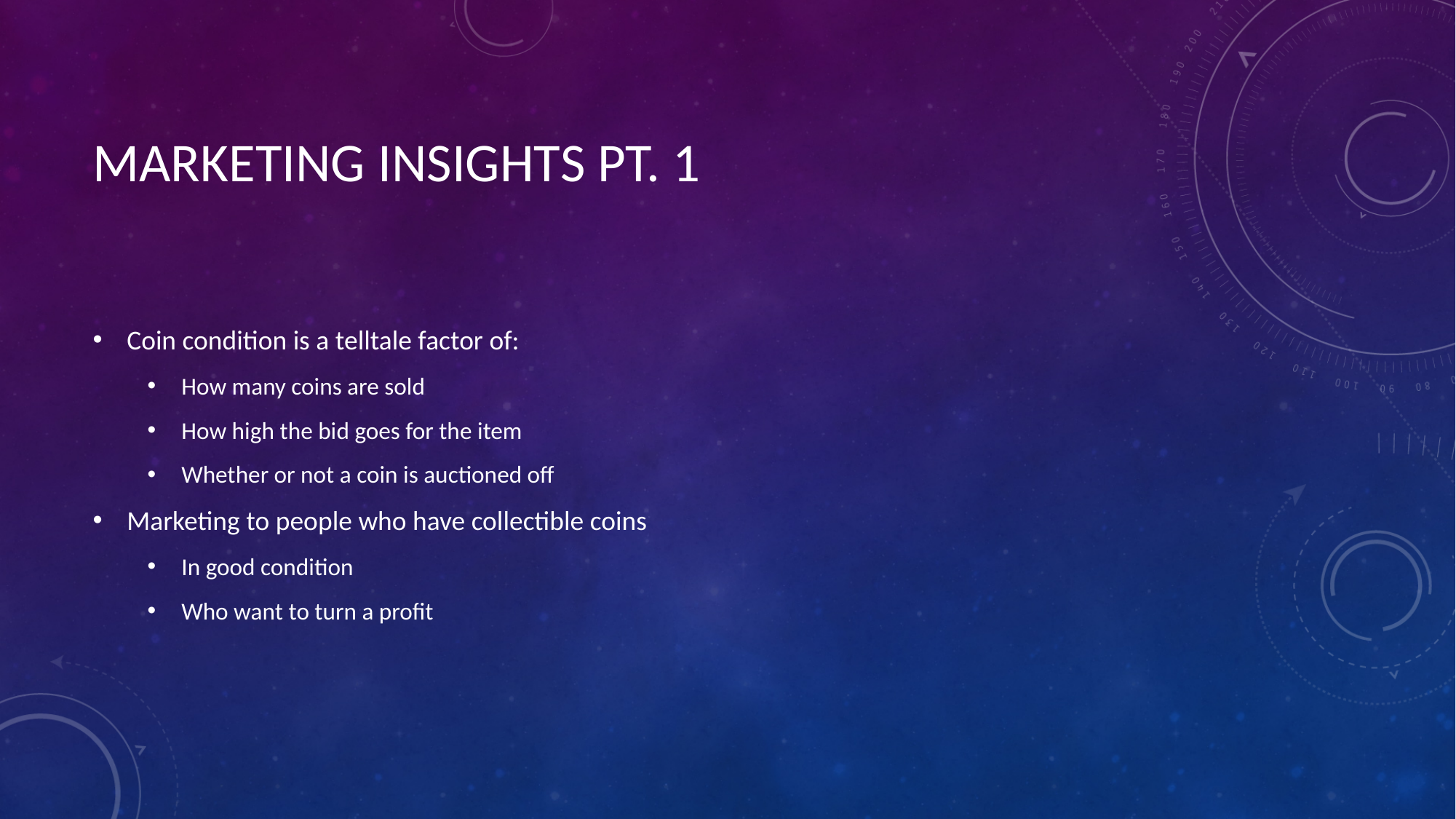

# Marketing insights pt. 1
Coin condition is a telltale factor of:
How many coins are sold
How high the bid goes for the item
Whether or not a coin is auctioned off
Marketing to people who have collectible coins
In good condition
Who want to turn a profit